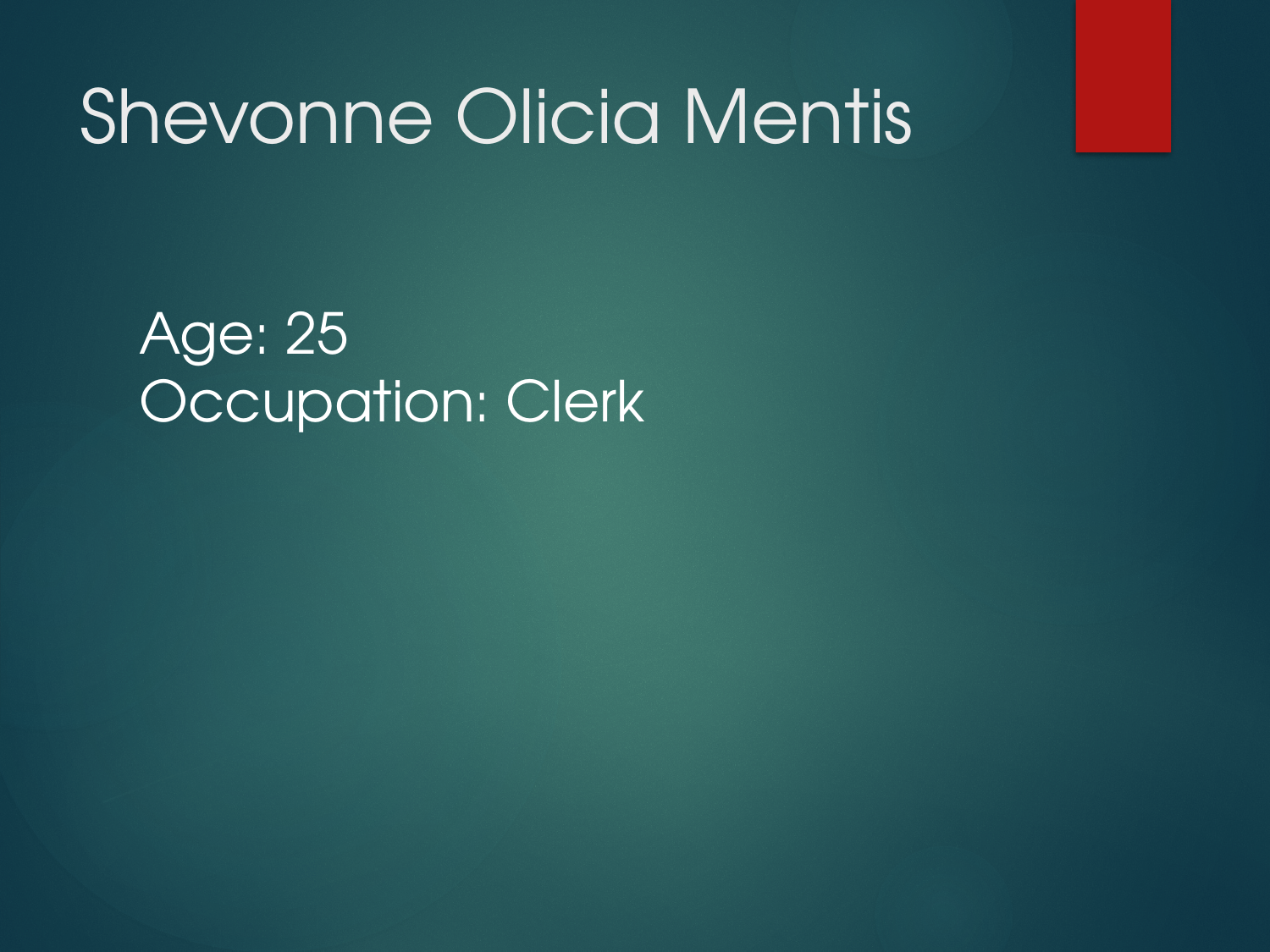

# Shevonne Olicia Mentis

Age: 25
Occupation: Clerk